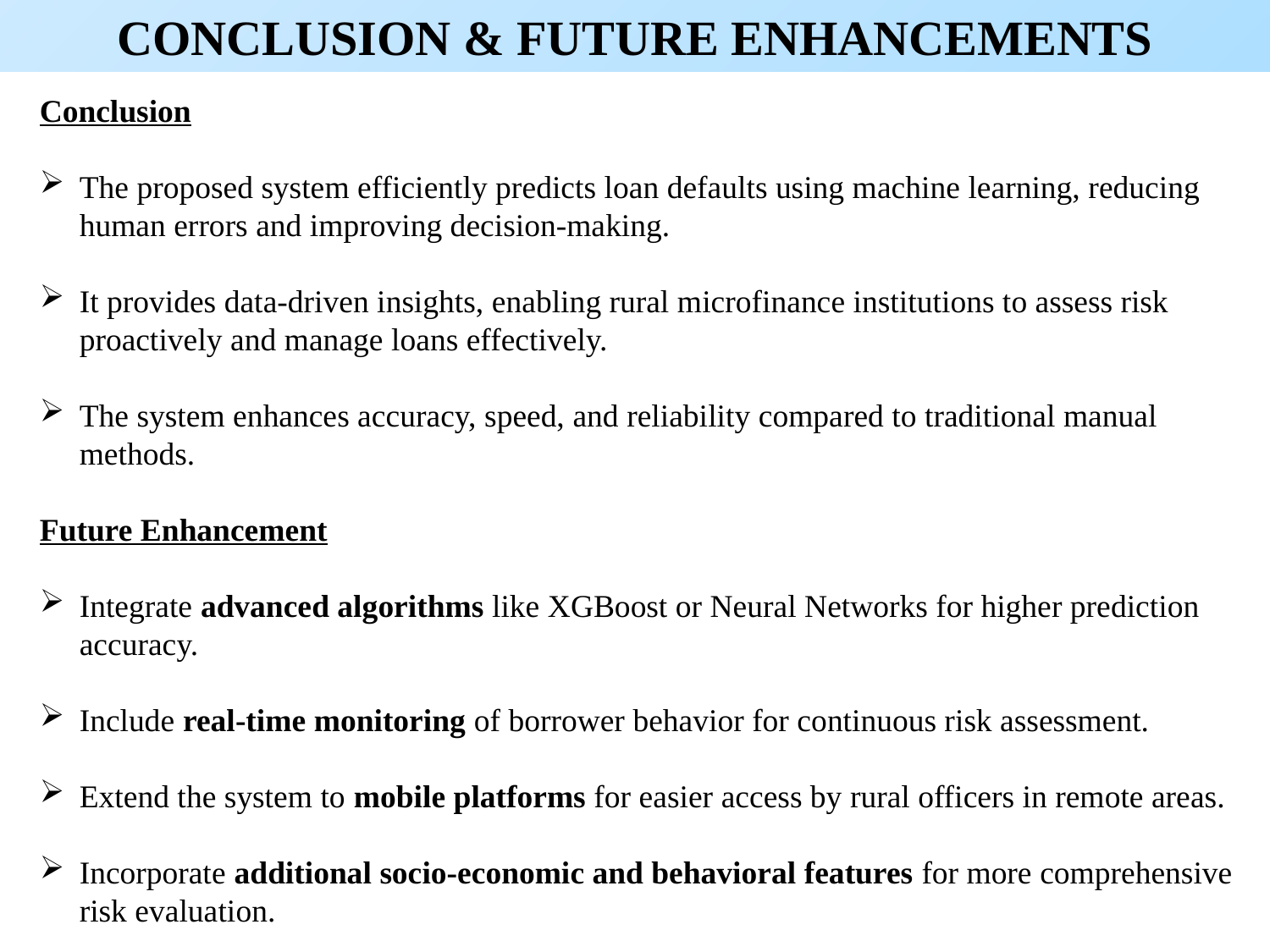

CONCLUSION & FUTURE ENHANCEMENTS
Conclusion

The proposed system efficiently predicts loan defaults using machine learning, reducing human errors and improving decision-making.

It provides data-driven insights, enabling rural microfinance institutions to assess risk proactively and manage loans effectively.

The system enhances accuracy, speed, and reliability compared to traditional manual methods.

Future Enhancement

Integrate advanced algorithms like XGBoost or Neural Networks for higher prediction accuracy.

Include real-time monitoring of borrower behavior for continuous risk assessment.

Extend the system to mobile platforms for easier access by rural officers in remote areas.

Incorporate additional socio-economic and behavioral features for more comprehensive risk evaluation.